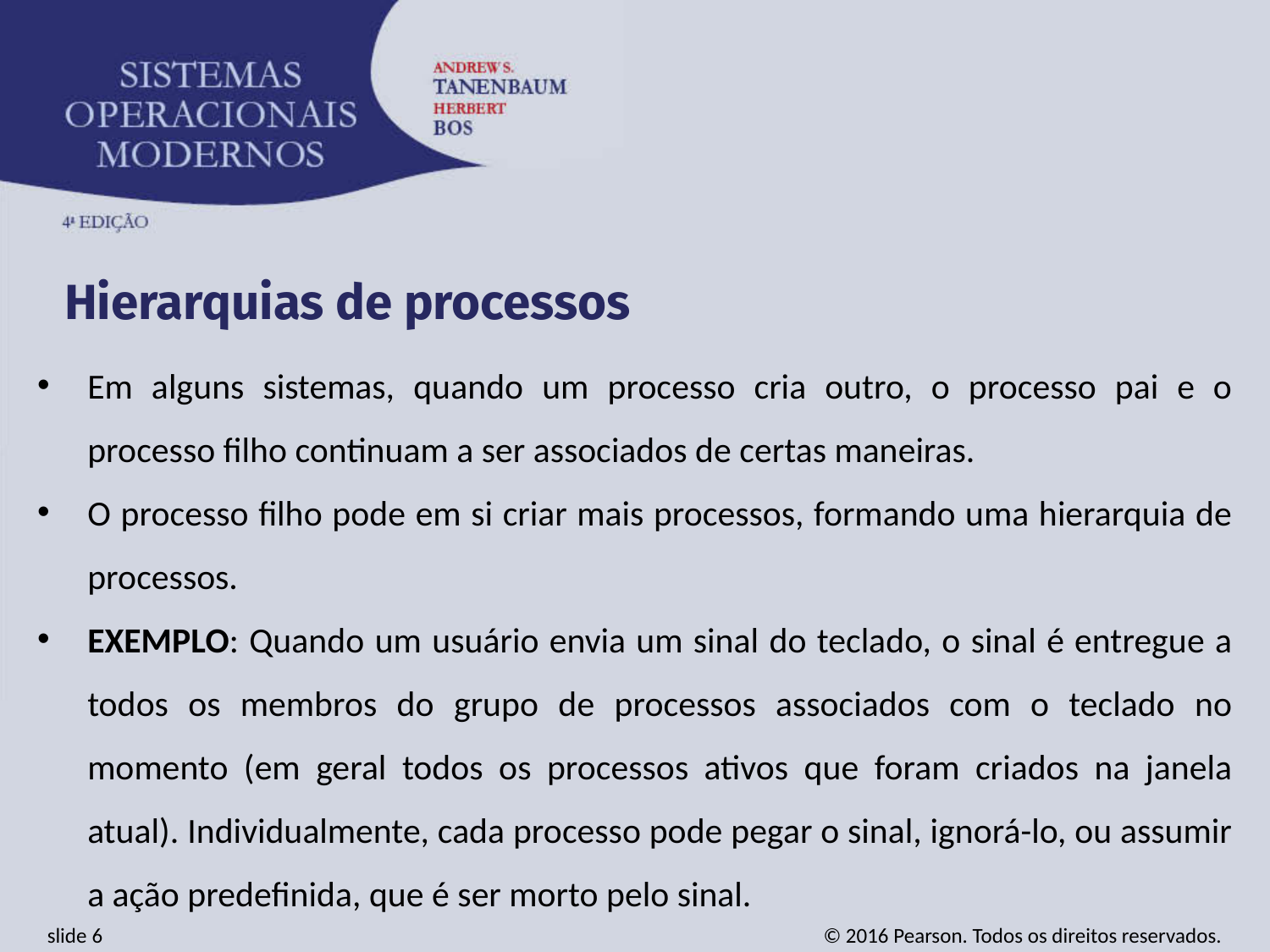

Hierarquias de processos
Em alguns sistemas, quando um processo cria outro, o processo pai e o processo filho continuam a ser associados de certas maneiras.
O processo filho pode em si criar mais processos, formando uma hierarquia de processos.
EXEMPLO: Quando um usuário envia um sinal do teclado, o sinal é entregue a todos os membros do grupo de processos associados com o teclado no momento (em geral todos os processos ativos que foram criados na janela atual). Individualmente, cada processo pode pegar o sinal, ignorá-lo, ou assumir a ação predefinida, que é ser morto pelo sinal.